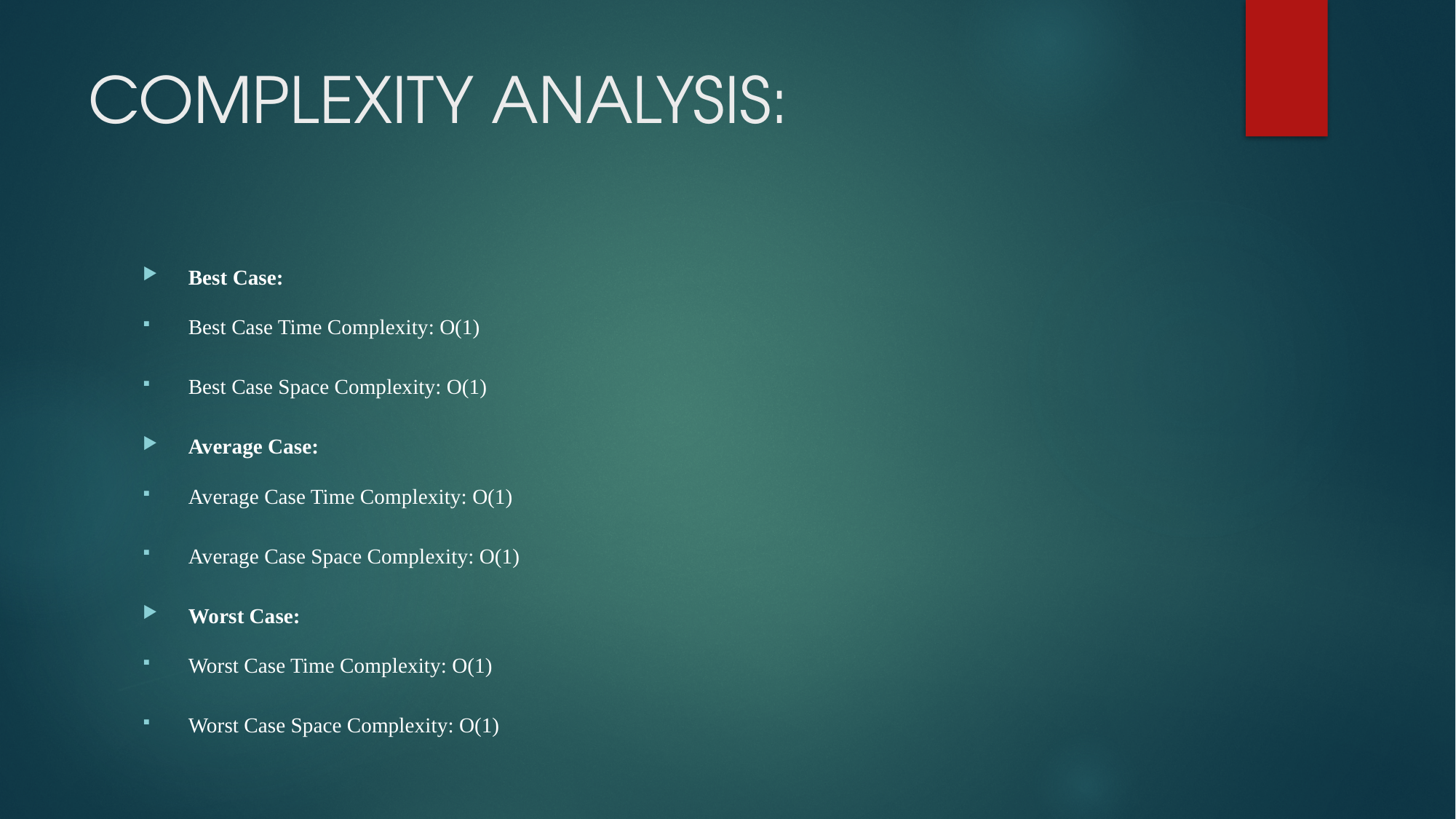

# COMPLEXITY ANALYSIS:
Best Case:
Best Case Time Complexity: O(1)
Best Case Space Complexity: O(1)
Average Case:
Average Case Time Complexity: O(1)
Average Case Space Complexity: O(1)
Worst Case:
Worst Case Time Complexity: O(1)
Worst Case Space Complexity: O(1)